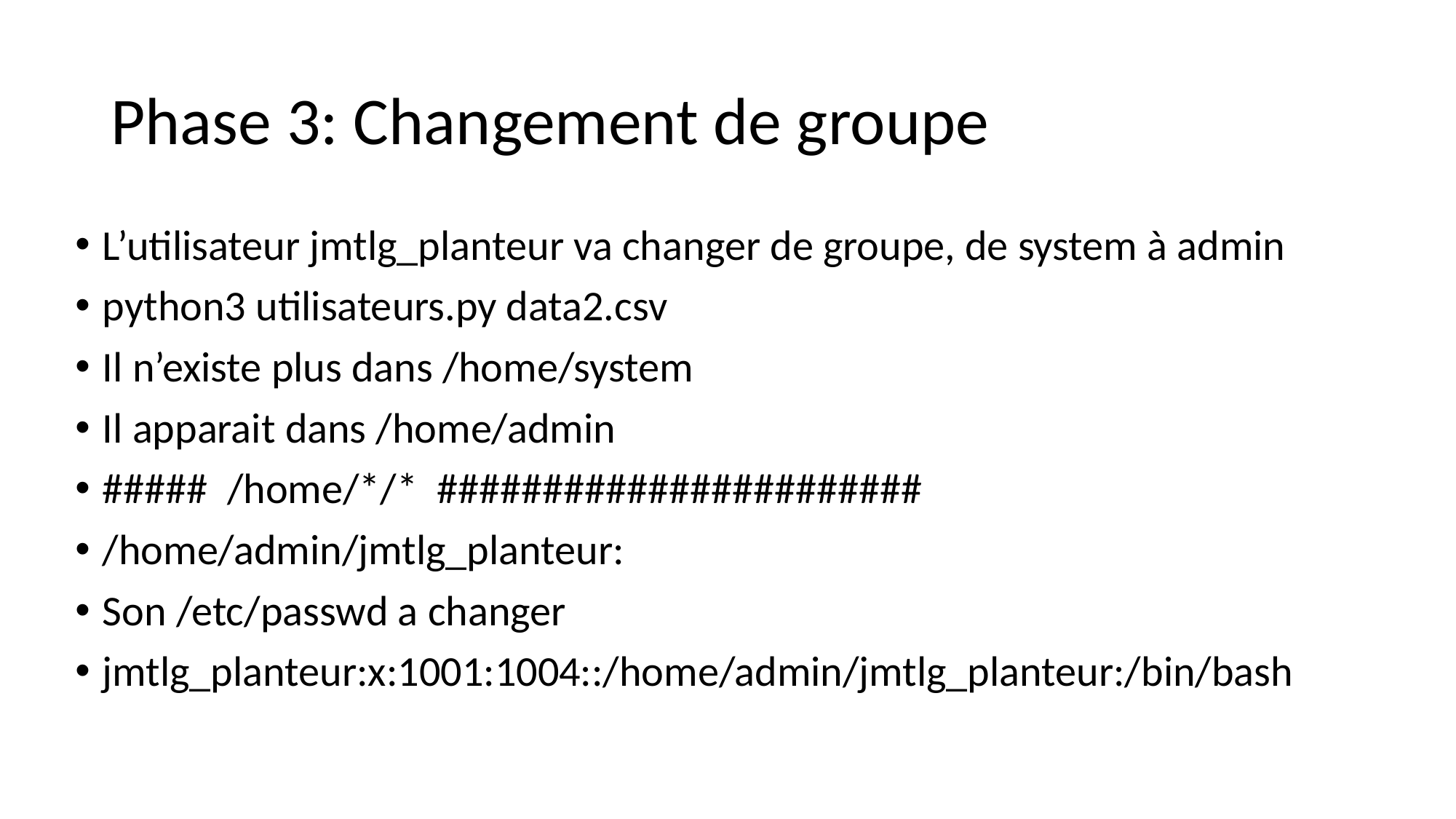

# Phase 3: Changement de groupe
L’utilisateur jmtlg_planteur va changer de groupe, de system à admin
python3 utilisateurs.py data2.csv
Il n’existe plus dans /home/system
Il apparait dans /home/admin
#####  /home/*/*  #######################
/home/admin/jmtlg_planteur:
Son /etc/passwd a changer
jmtlg_planteur:x:1001:1004::/home/admin/jmtlg_planteur:/bin/bash